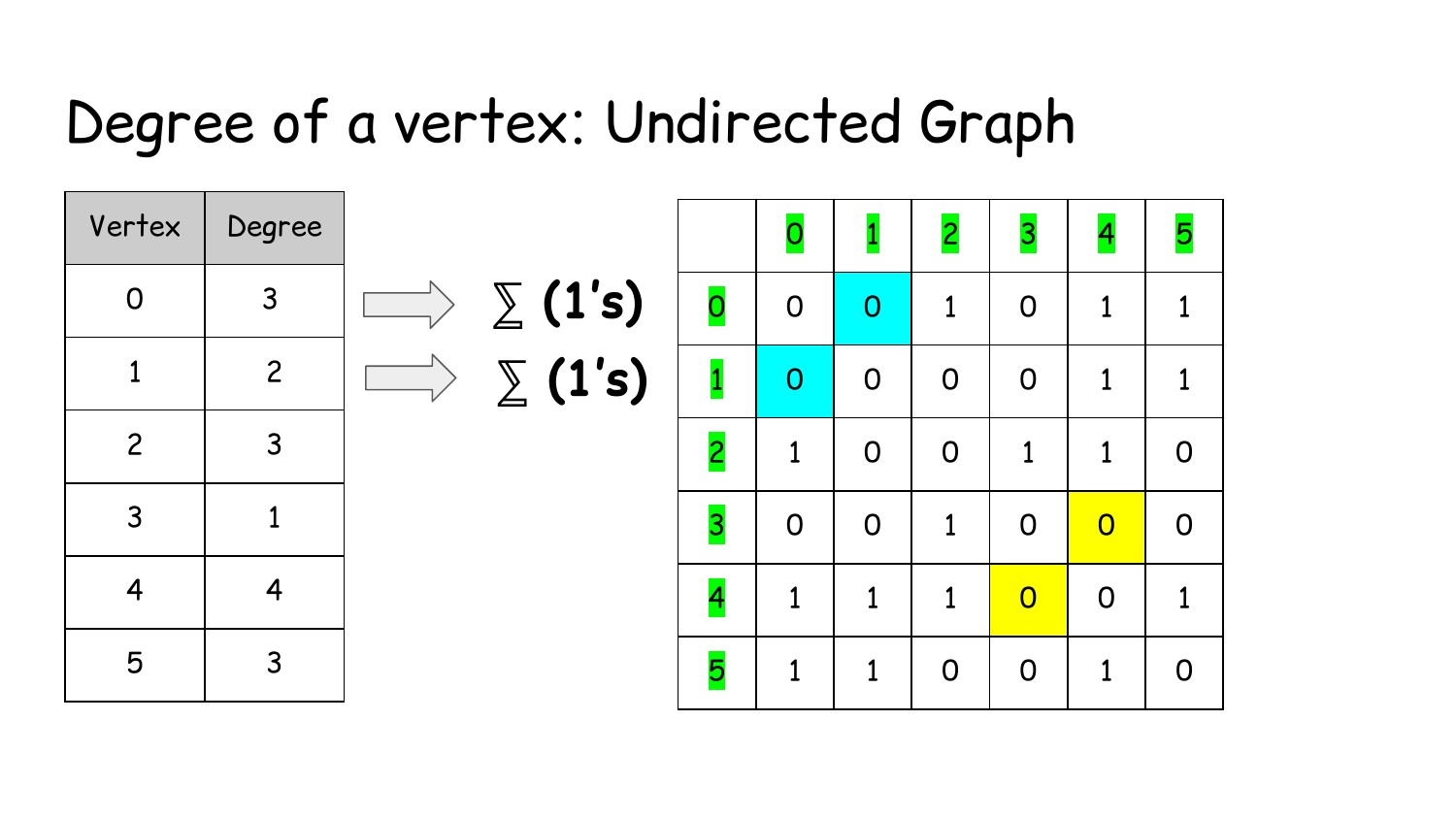

# Degree of a vertex: Undirected Graph
| Vertex | Degree |
| --- | --- |
| 0 | 3 |
| 1 | 2 |
| 2 | 3 |
| 3 | 1 |
| 4 | 4 |
| 5 | 3 |
|  | 0 | 1 | 2 | 3 | 4 | 5 |
| --- | --- | --- | --- | --- | --- | --- |
| 0 | 0 | 0 | 1 | 0 | 1 | 1 |
| 1 | 0 | 0 | 0 | 0 | 1 | 1 |
| 2 | 1 | 0 | 0 | 1 | 1 | 0 |
| 3 | 0 | 0 | 1 | 0 | 0 | 0 |
| 4 | 1 | 1 | 1 | 0 | 0 | 1 |
| 5 | 1 | 1 | 0 | 0 | 1 | 0 |
⅀ (1’s)

⅀ (1’s)